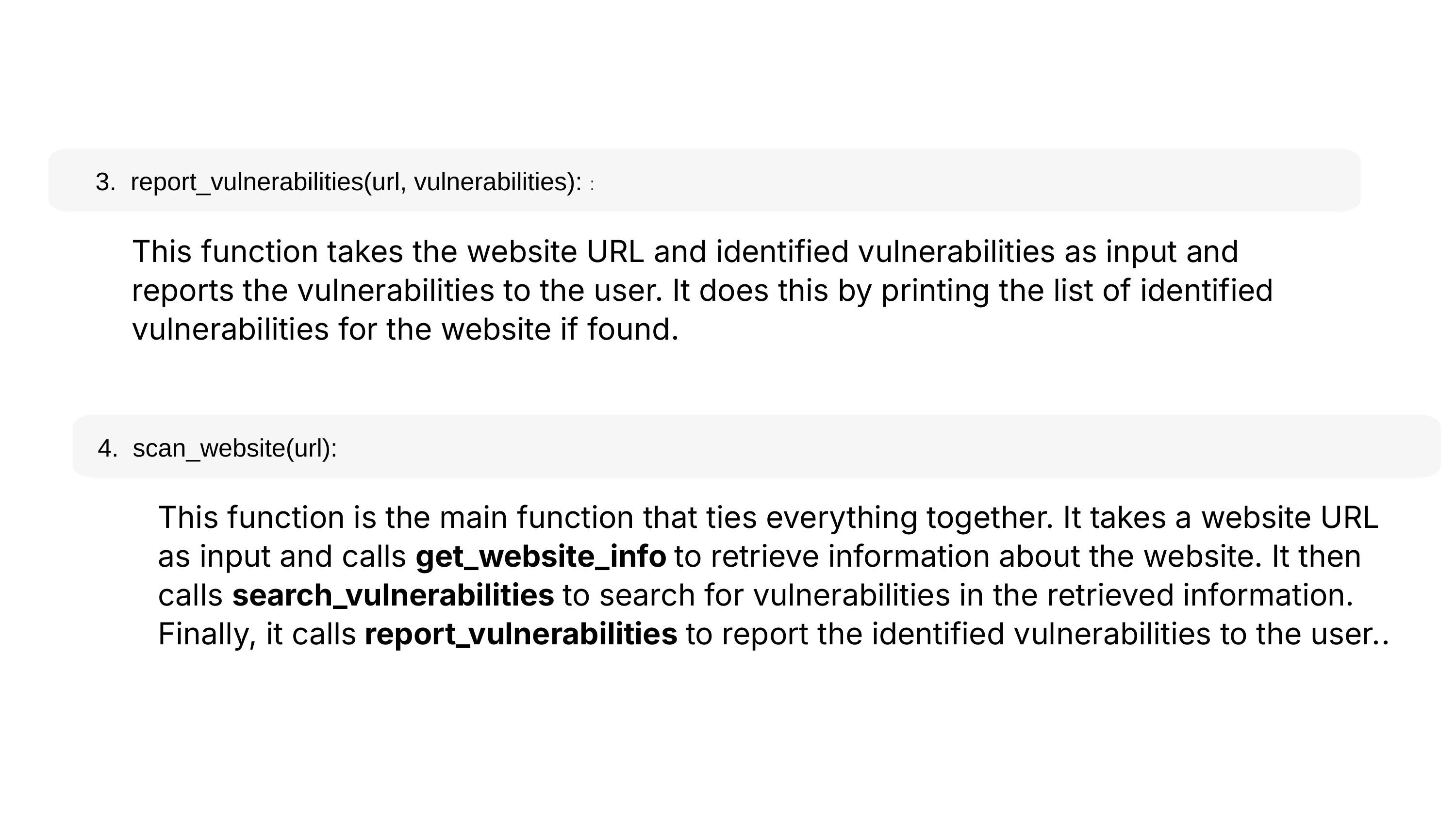

3.  report_vulnerabilities(url, vulnerabilities): :
This function takes the website URL and identified vulnerabilities as input and reports the vulnerabilities to the user. It does this by printing the list of identified vulnerabilities for the website if found.

4.  scan_website(url):
This function is the main function that ties everything together. It takes a website URL as input and calls get_website_info to retrieve information about the website. It then calls search_vulnerabilities to search for vulnerabilities in the retrieved information. Finally, it calls report_vulnerabilities to report the identified vulnerabilities to the user..